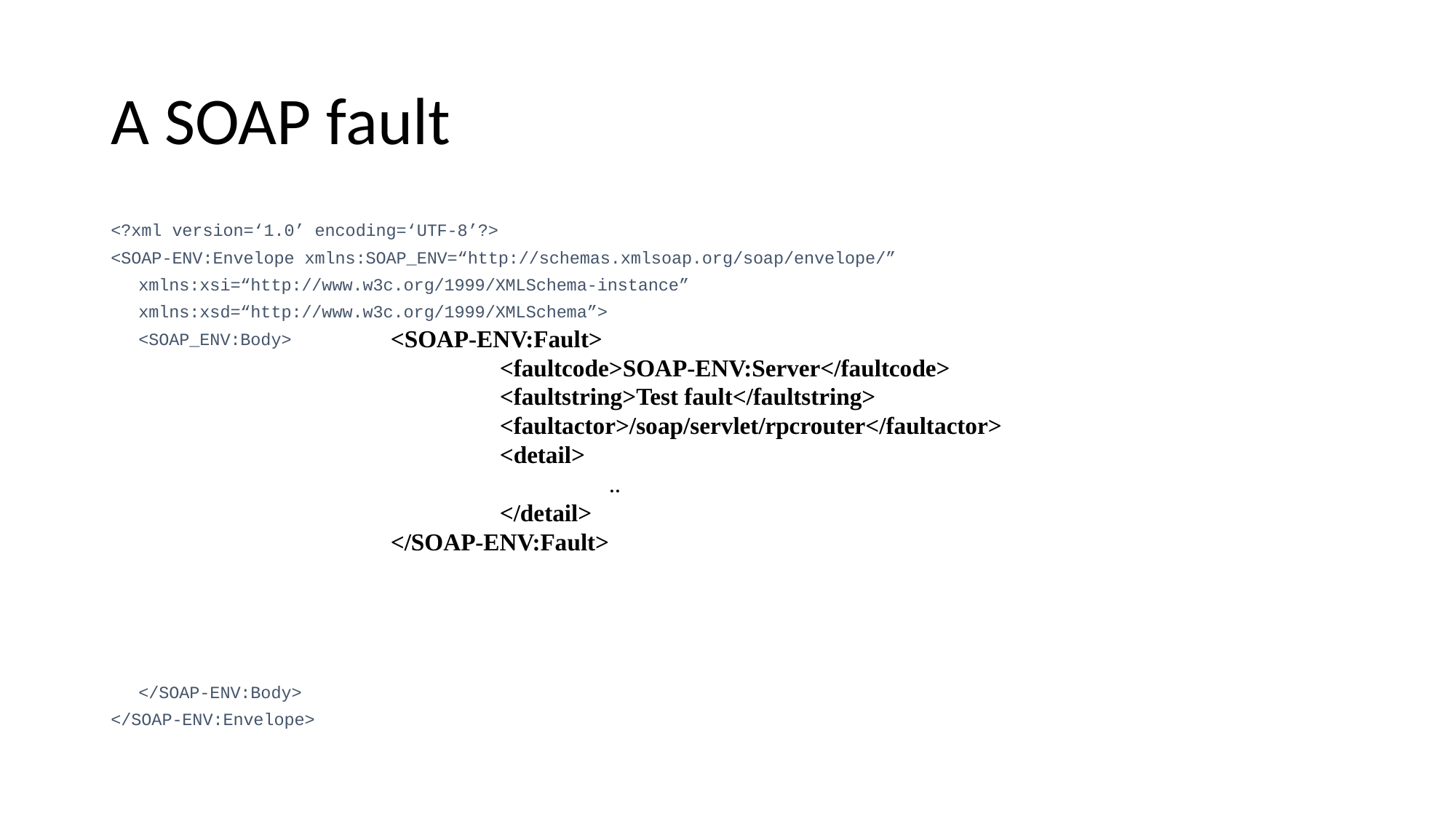

# A SOAP fault
<?xml version=‘1.0’ encoding=‘UTF-8’?>
<SOAP-ENV:Envelope xmlns:SOAP_ENV=“http://schemas.xmlsoap.org/soap/envelope/”
	xmlns:xsi=“http://www.w3c.org/1999/XMLSchema-instance”
	xmlns:xsd=“http://www.w3c.org/1999/XMLSchema”>
	<SOAP_ENV:Body>

	</SOAP-ENV:Body>
</SOAP-ENV:Envelope>

		<SOAP-ENV:Fault>
			<faultcode>SOAP-ENV:Server</faultcode>
			<faultstring>Test fault</faultstring>
			<faultactor>/soap/servlet/rpcrouter</faultactor>
			<detail>
				..
			</detail>
		</SOAP-ENV:Fault>